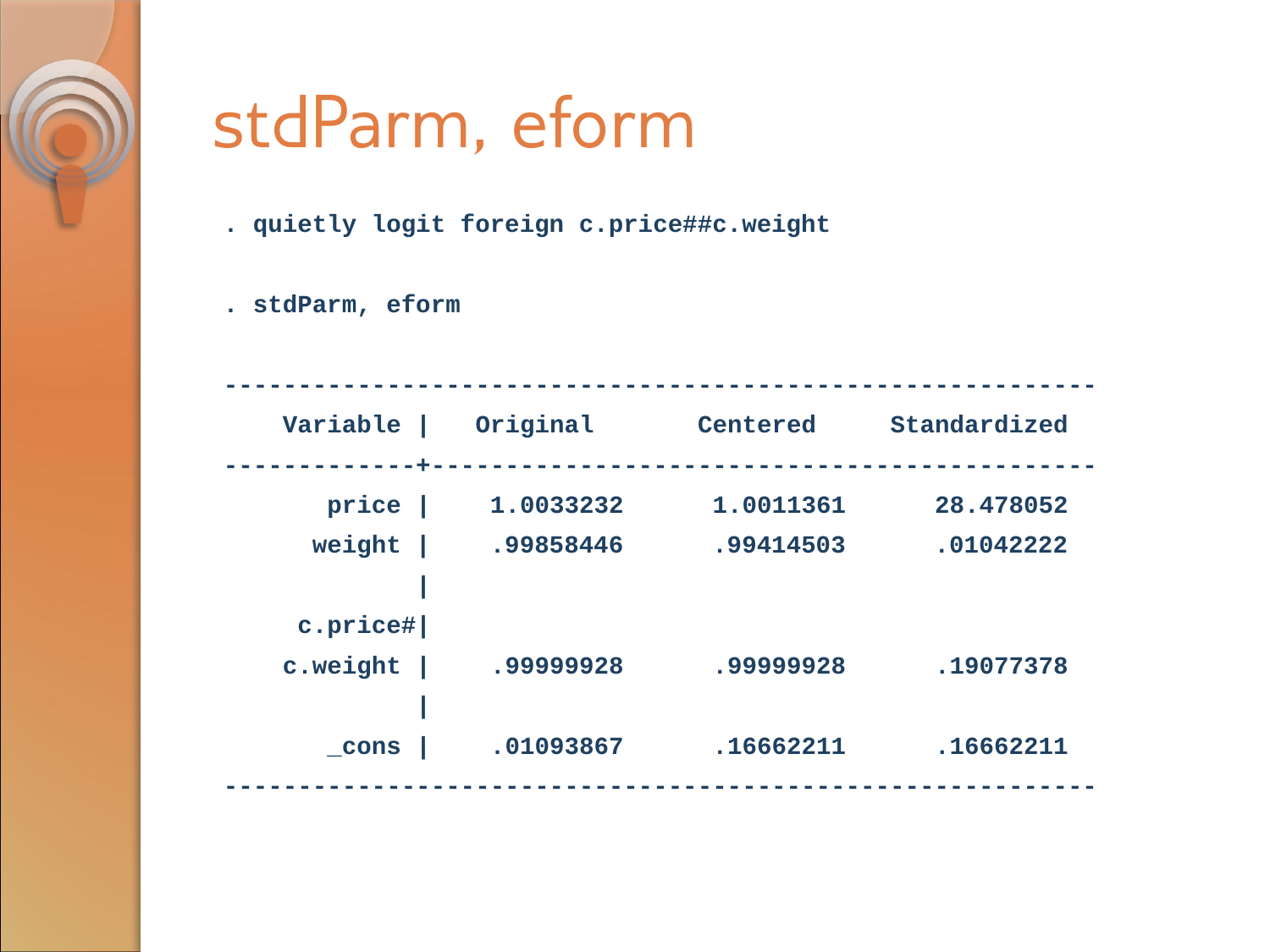

# stdParm, eform
. quietly logit foreign c.price##c.weight

. stdParm, eform

-----------------------------------------------------------
    Variable |   Original       Centered     Standardized
-------------+---------------------------------------------
       price |    1.0033232      1.0011361      28.478052
      weight |    .99858446      .99414503      .01042222
             |
     c.price#|
    c.weight |    .99999928      .99999928      .19077378
             |
       _cons |    .01093867      .16662211      .16662211
-----------------------------------------------------------